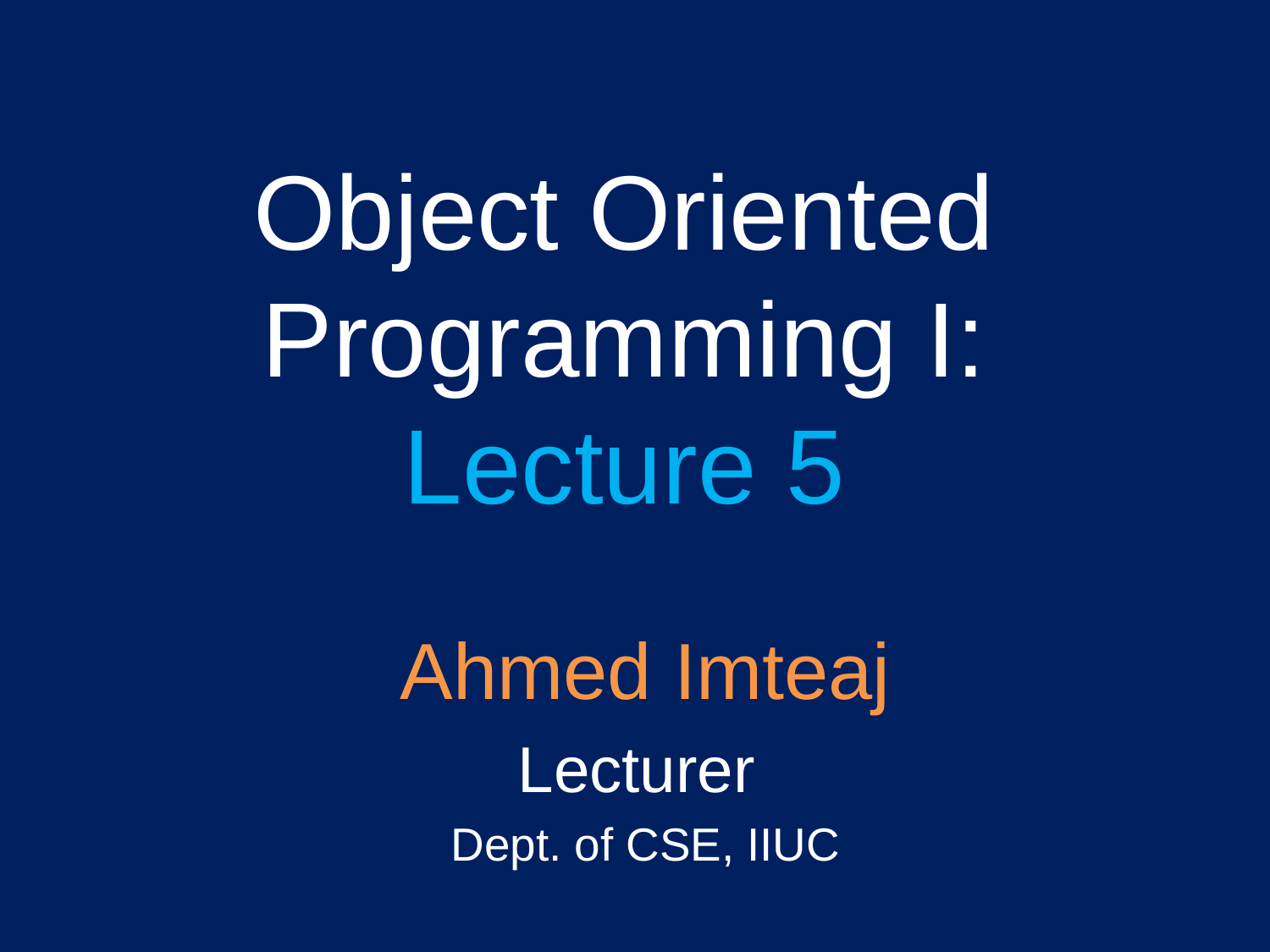

# Object Oriented Programming I: Lecture 5
Ahmed Imteaj
Lecturer
Dept. of CSE, IIUC